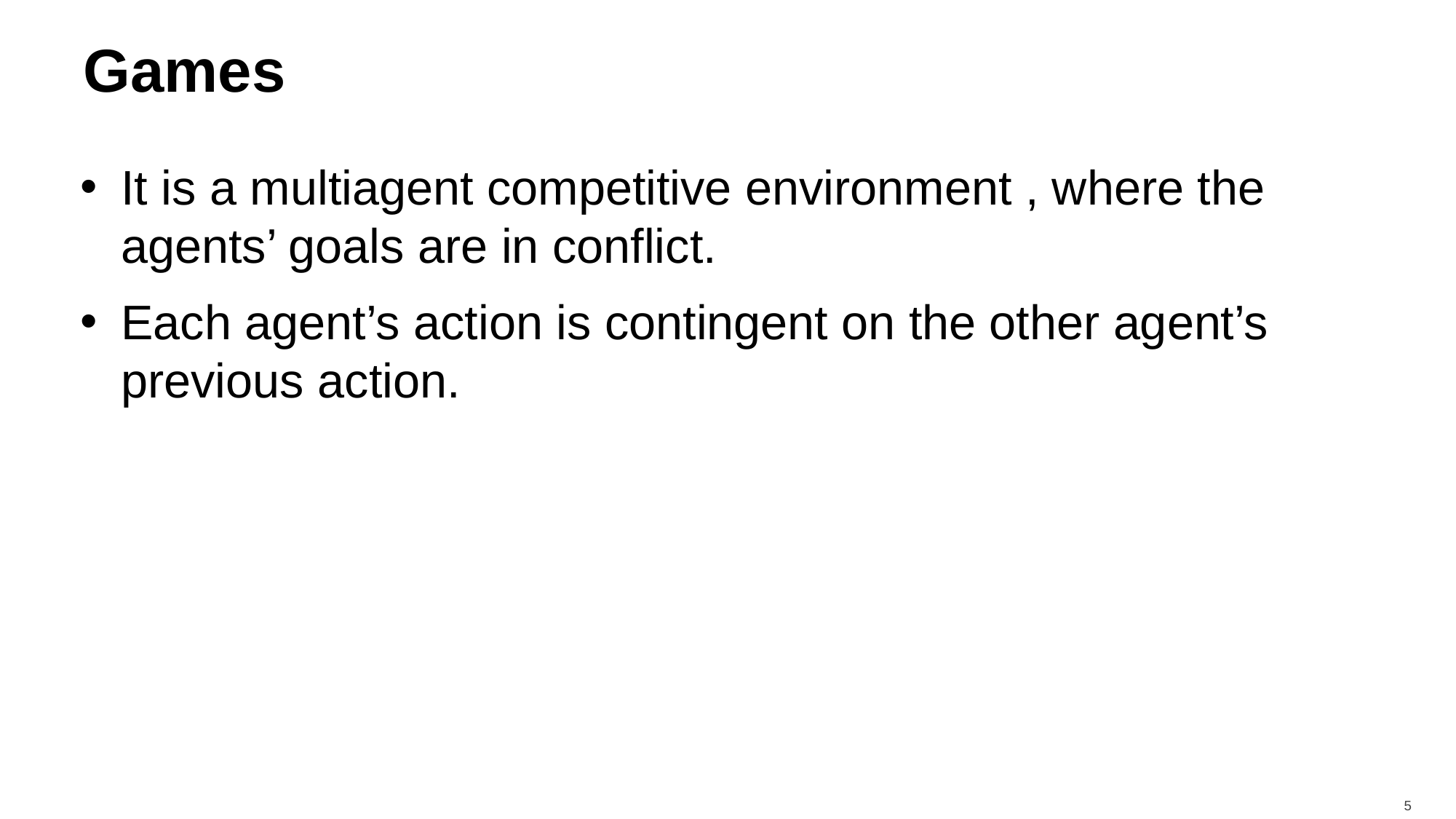

# Games
It is a multiagent competitive environment , where the agents’ goals are in conflict.
Each agent’s action is contingent on the other agent’s previous action.
5